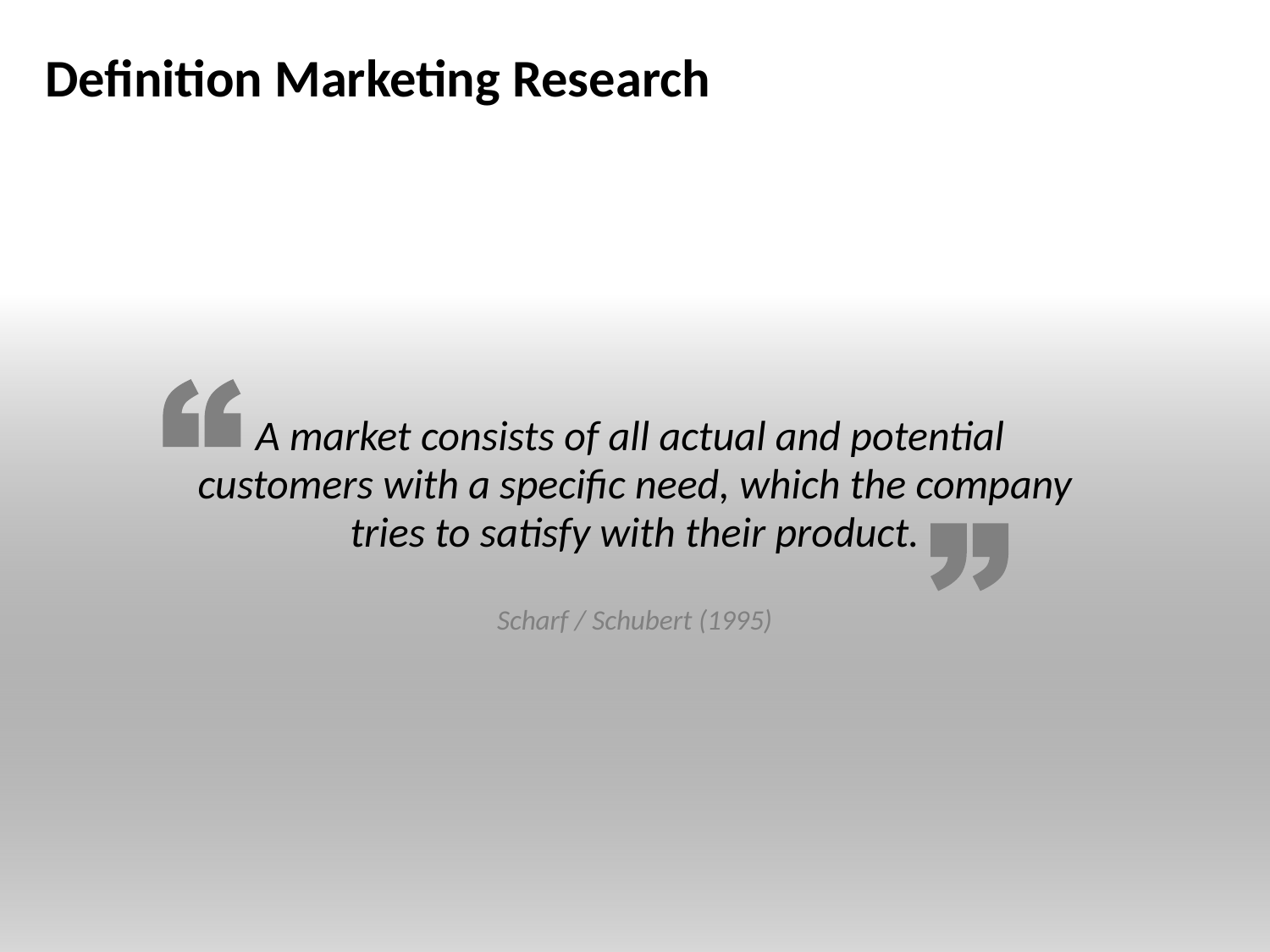

# Definition Marketing Research

A market consists of all actual and potential
customers with a specific need, which the company tries to satisfy with their product.

Scharf / Schubert (1995)